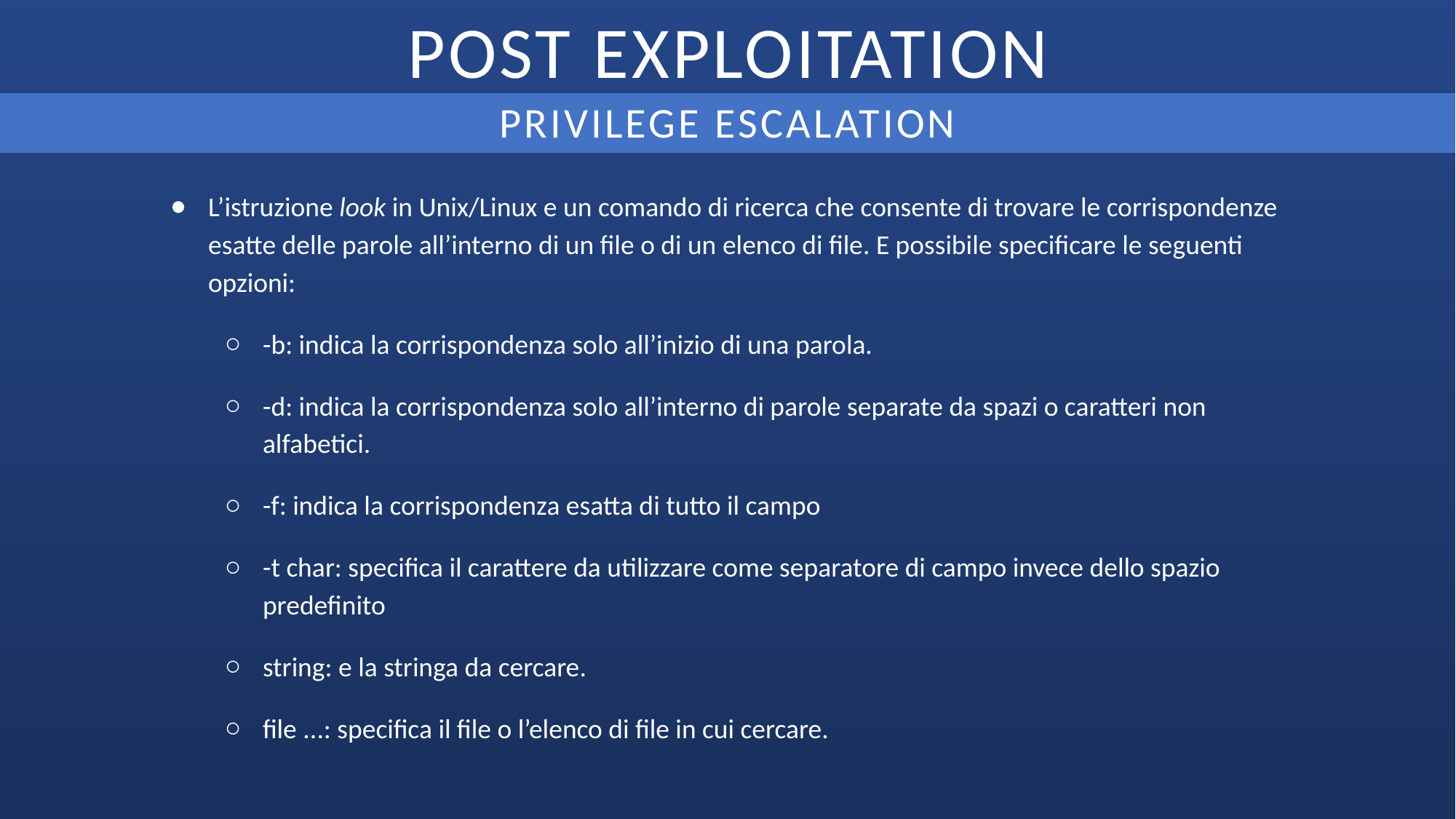

post exploitation
Privilege escalation
L’istruzione look in Unix/Linux e un comando di ricerca che consente di trovare le corrispondenze esatte delle parole all’interno di un file o di un elenco di file. E possibile specificare le seguenti opzioni:
-b: indica la corrispondenza solo all’inizio di una parola.
-d: indica la corrispondenza solo all’interno di parole separate da spazi o caratteri non alfabetici.
-f: indica la corrispondenza esatta di tutto il campo
-t char: specifica il carattere da utilizzare come separatore di campo invece dello spazio predefinito
string: e la stringa da cercare.
file ...: specifica il file o l’elenco di file in cui cercare.